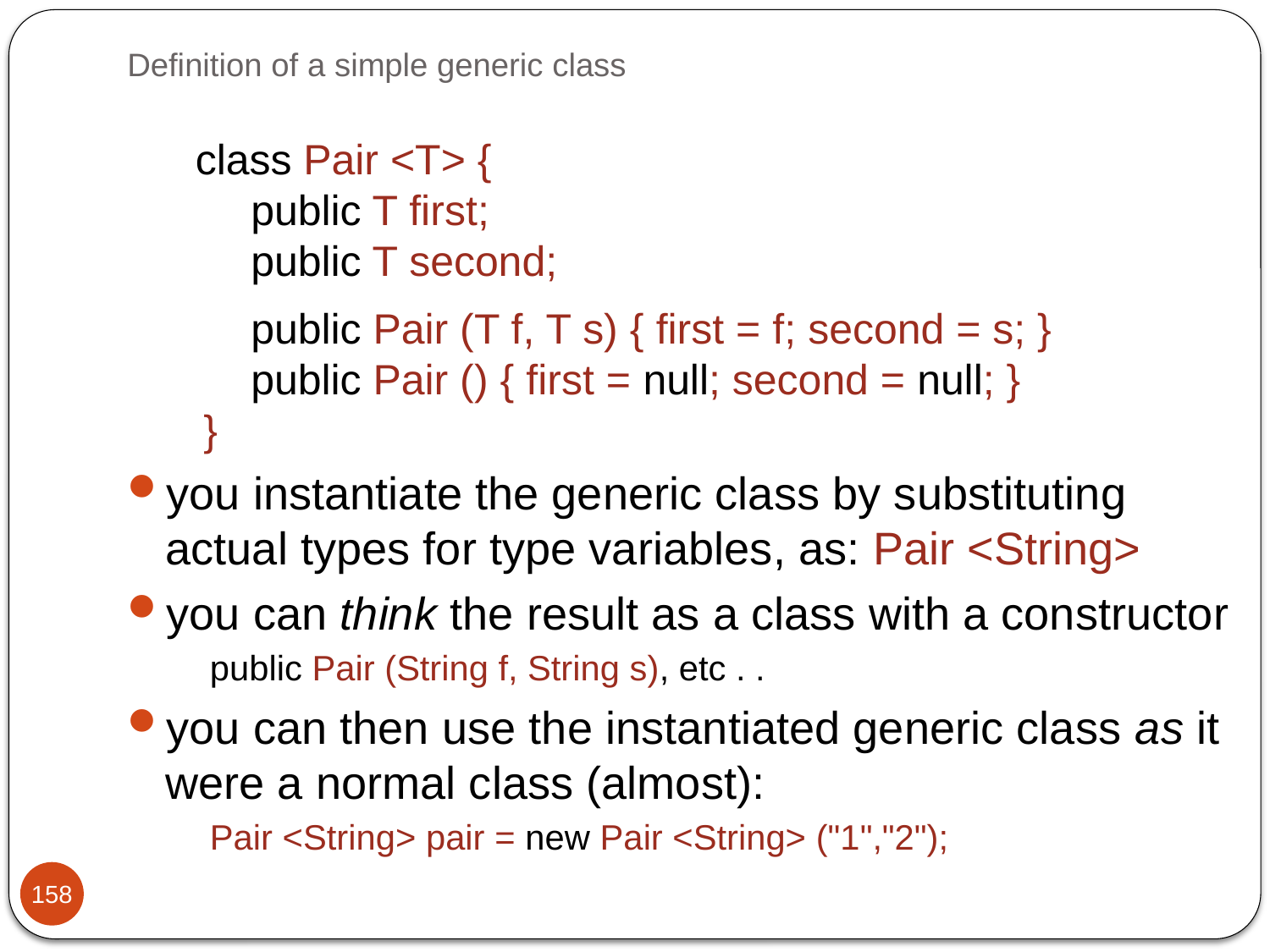

# Definition of a simple generic class
  class Pair <T> {
    public T first;
    public T second;
    public Pair (T f, T s) { first = f; second = s; }
    public Pair () { first = null; second = null; }
}
you instantiate the generic class by substituting actual types for type variables, as: Pair <String>
you can think the result as a class with a constructor
public Pair (String f, String s), etc . .
you can then use the instantiated generic class as it were a normal class (almost):
Pair <String> pair = new Pair <String> ("1","2");
158